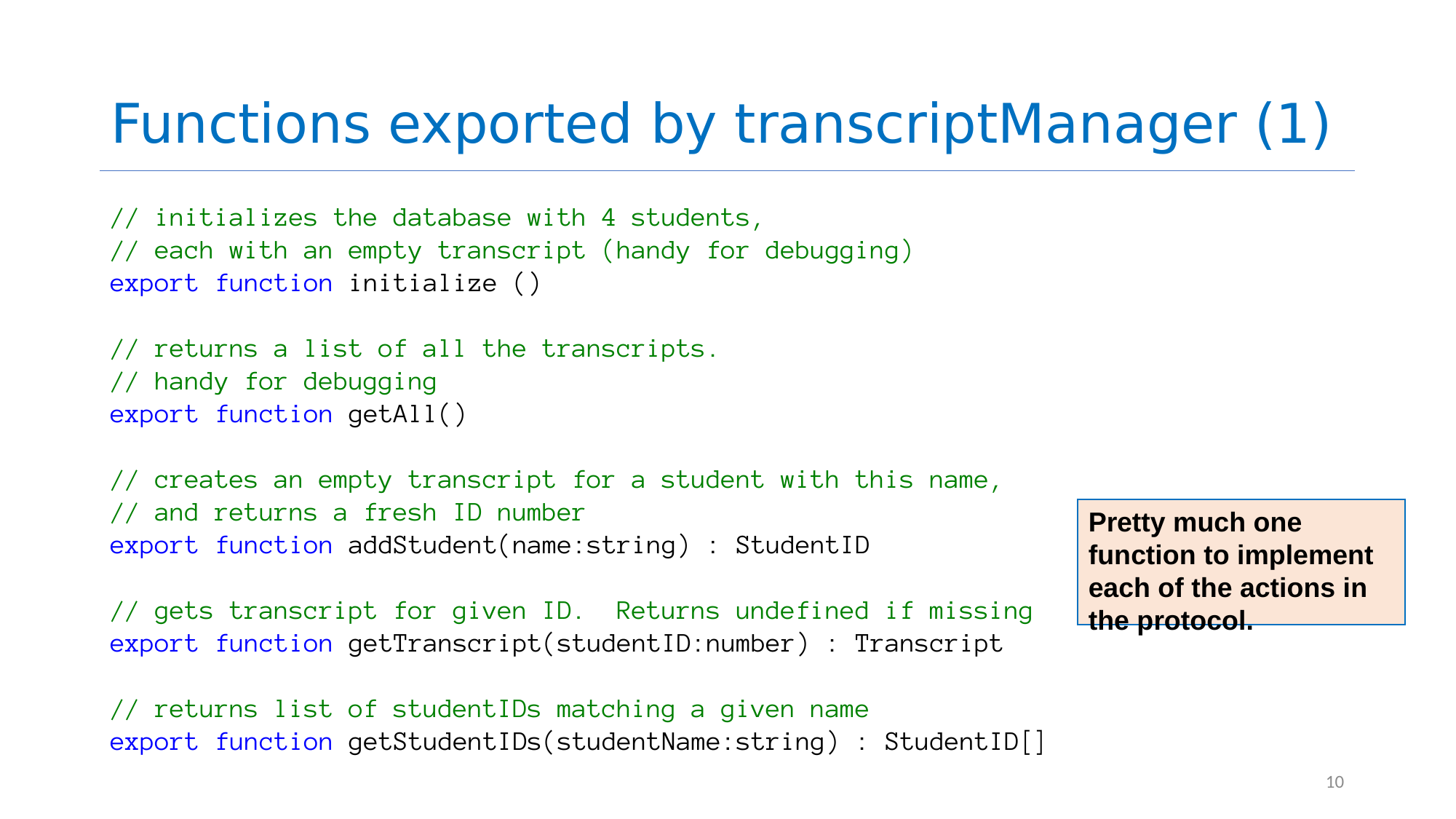

# Functions exported by transcriptManager (1)
// initializes the database with 4 students,
// each with an empty transcript (handy for debugging)
export function initialize ()
// returns a list of all the transcripts.
// handy for debugging
export function getAll()
// creates an empty transcript for a student with this name,
// and returns a fresh ID number
export function addStudent(name:string) : StudentID
// gets transcript for given ID.  Returns undefined if missing
export function getTranscript(studentID:number) : Transcript
// returns list of studentIDs matching a given name
export function getStudentIDs(studentName:string) : StudentID[]
Pretty much one function to implement each of the actions in the protocol.
10